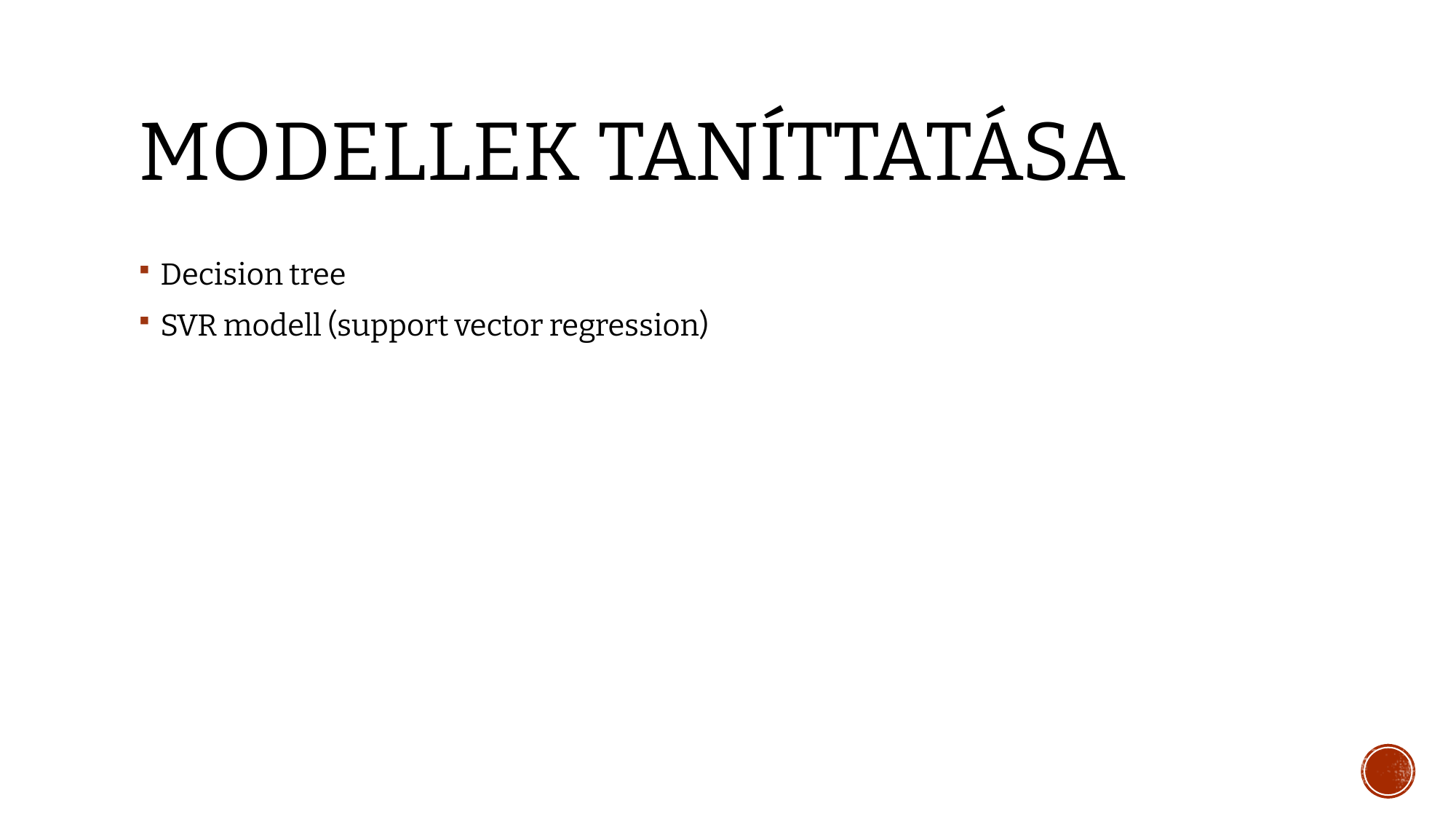

# Modellek taníttatása
Decision tree
SVR modell (support vector regression)